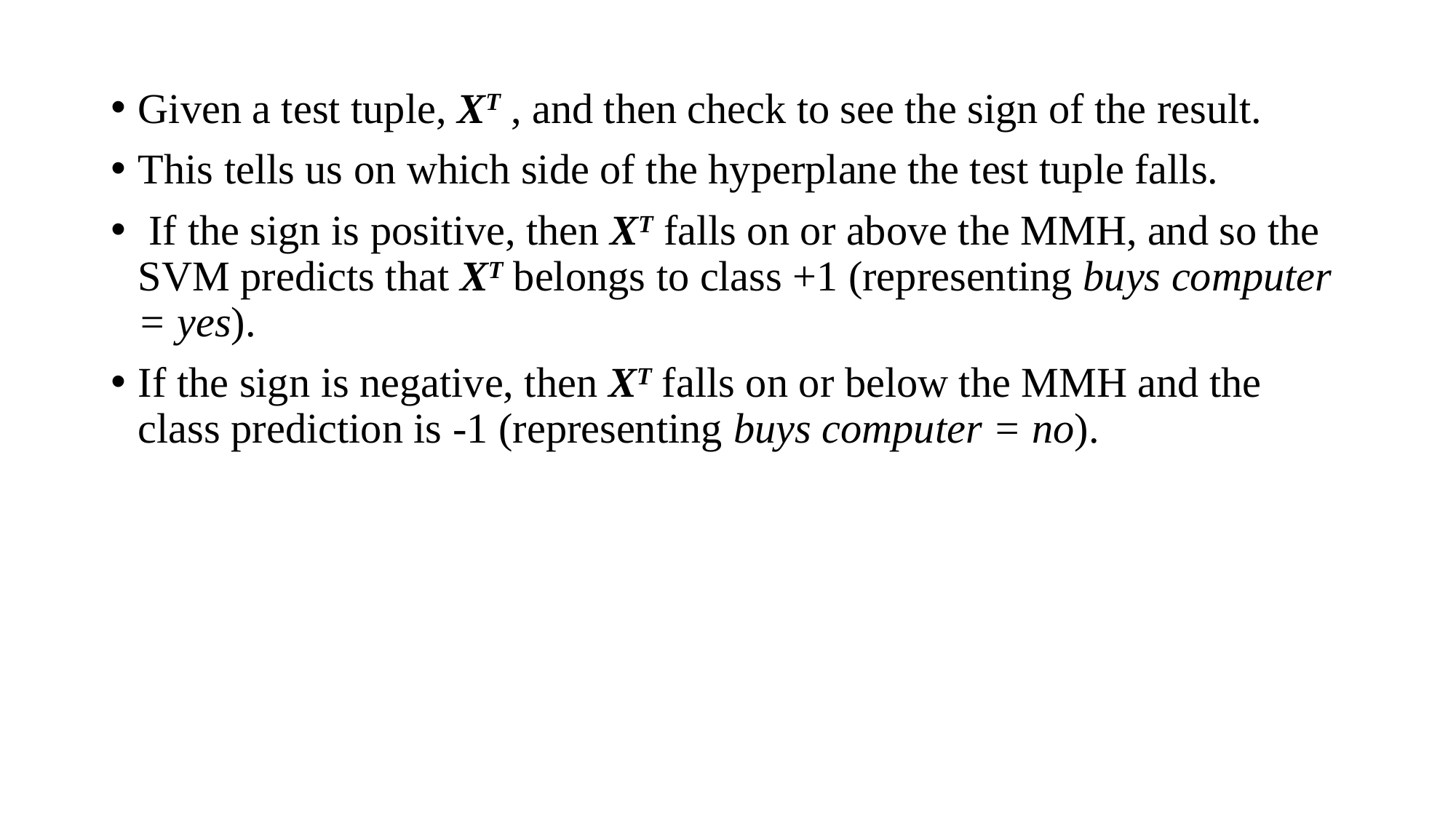

Given a test tuple, XT , and then check to see the sign of the result.
This tells us on which side of the hyperplane the test tuple falls.
 If the sign is positive, then XT falls on or above the MMH, and so the SVM predicts that XT belongs to class +1 (representing buys computer = yes).
If the sign is negative, then XT falls on or below the MMH and the class prediction is -1 (representing buys computer = no).